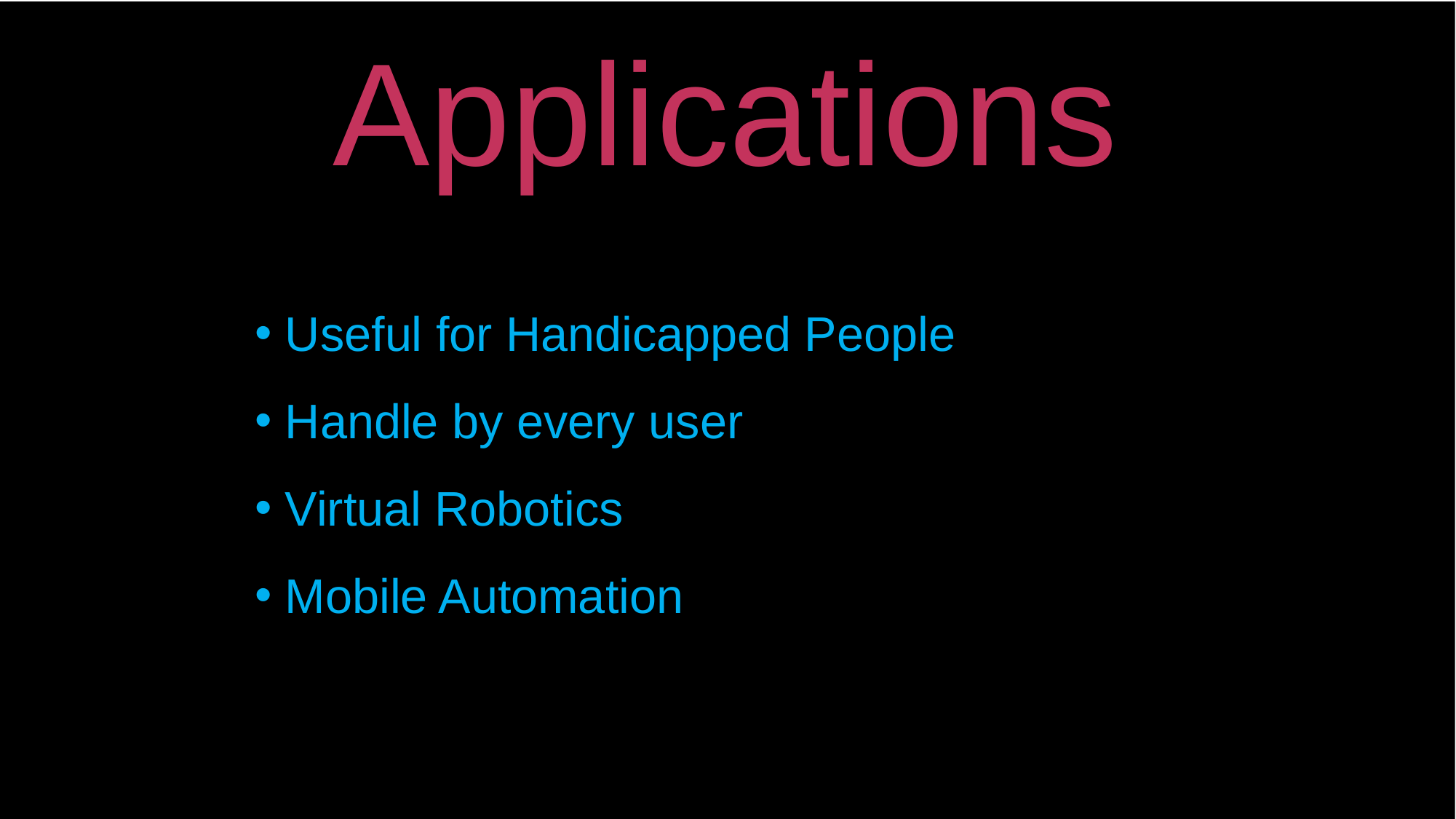

Applications
 Useful for Handicapped People
 Handle by every user
 Virtual Robotics
 Mobile Automation